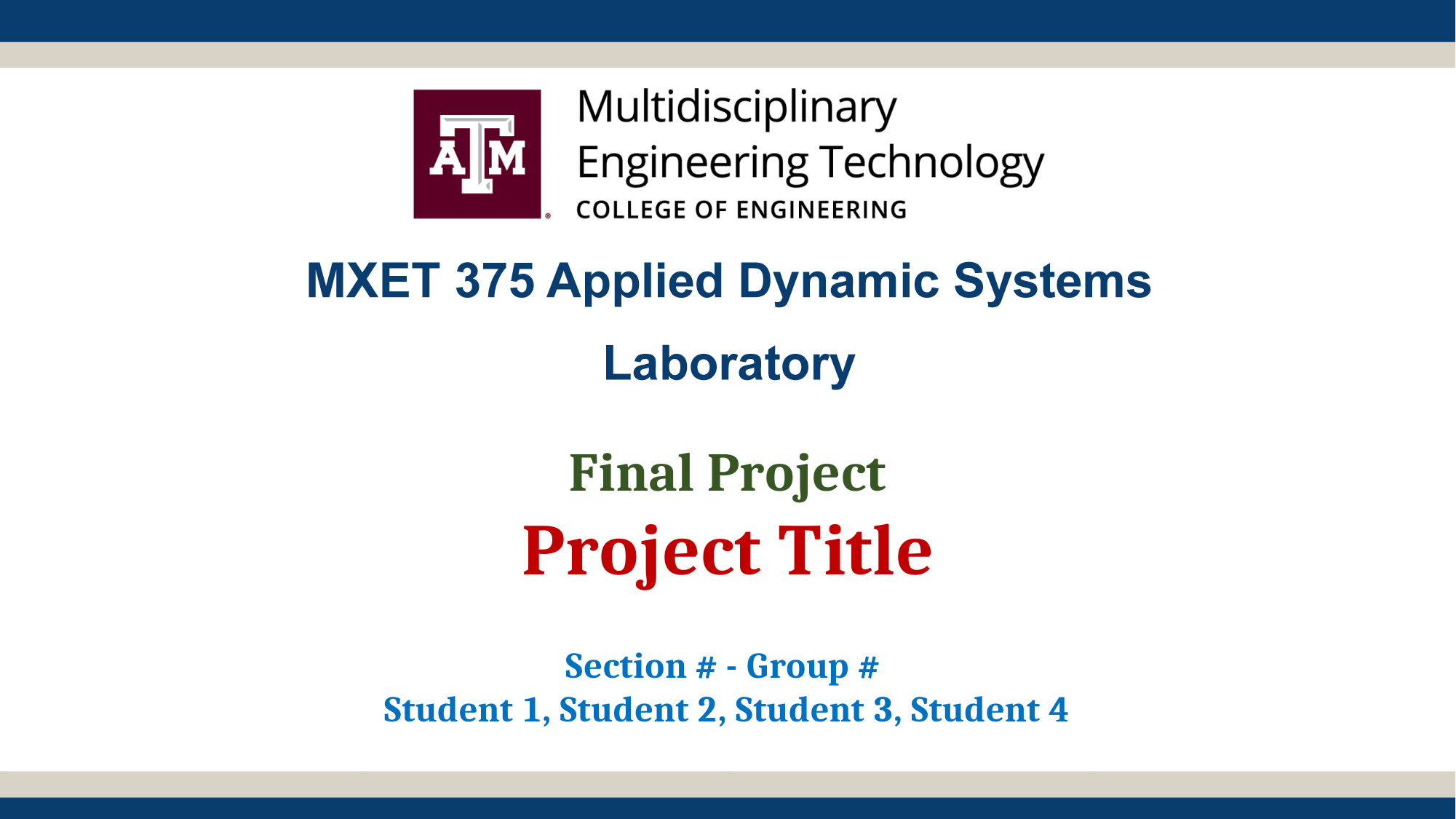

Final Project
Project Title
Section # - Group #
Student 1, Student 2, Student 3, Student 4